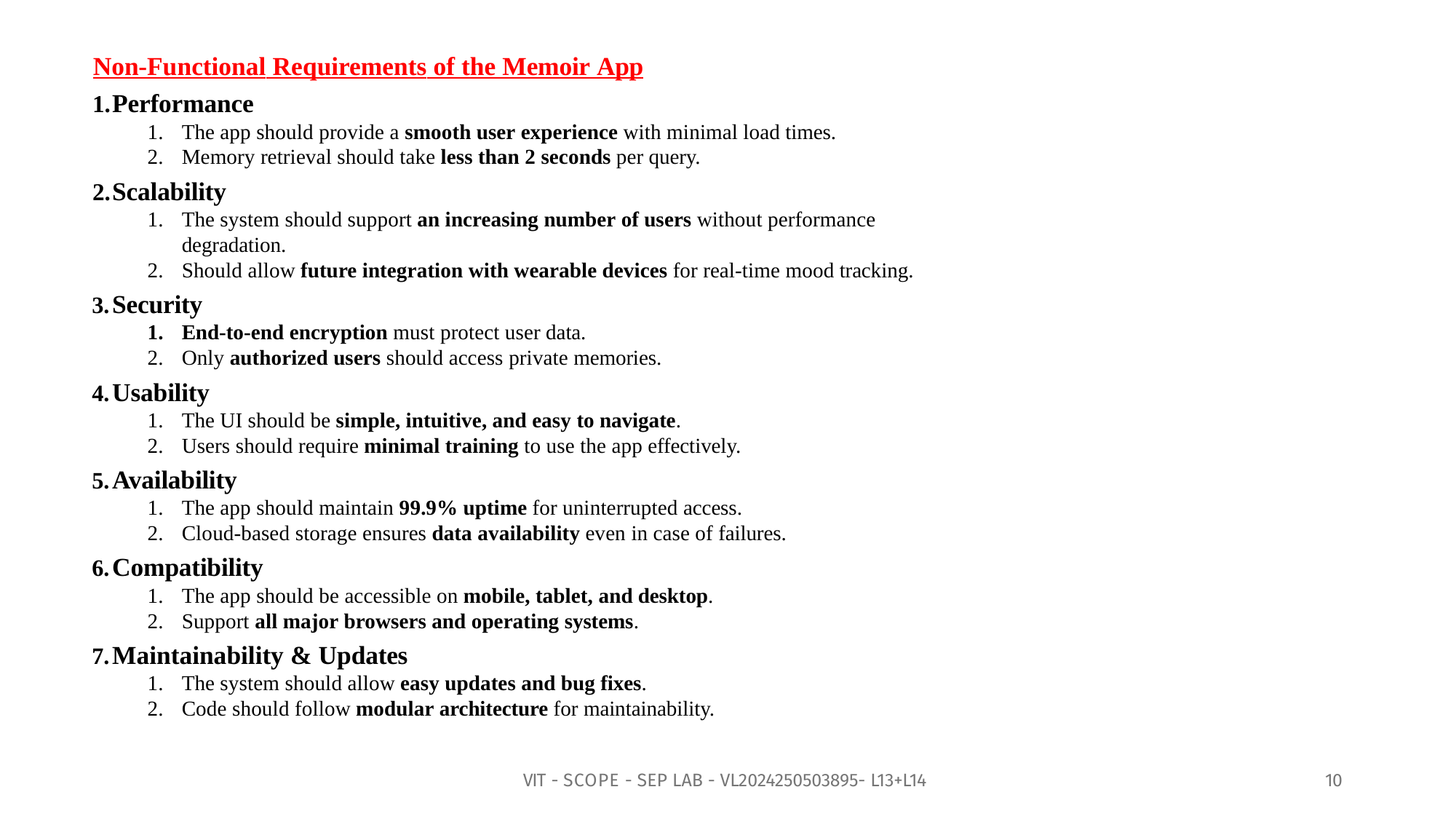

# Non-Functional Requirements of the Memoir App
Performance
The app should provide a smooth user experience with minimal load times.
Memory retrieval should take less than 2 seconds per query.
Scalability
The system should support an increasing number of users without performance degradation.
Should allow future integration with wearable devices for real-time mood tracking.
Security
End-to-end encryption must protect user data.
Only authorized users should access private memories.
Usability
The UI should be simple, intuitive, and easy to navigate.
Users should require minimal training to use the app effectively.
Availability
The app should maintain 99.9% uptime for uninterrupted access.
Cloud-based storage ensures data availability even in case of failures.
Compatibility
The app should be accessible on mobile, tablet, and desktop.
Support all major browsers and operating systems.
Maintainability & Updates
The system should allow easy updates and bug fixes.
Code should follow modular architecture for maintainability.
VIT - SCOPE - SEP LAB - VL2024250503895- L13+L14
10